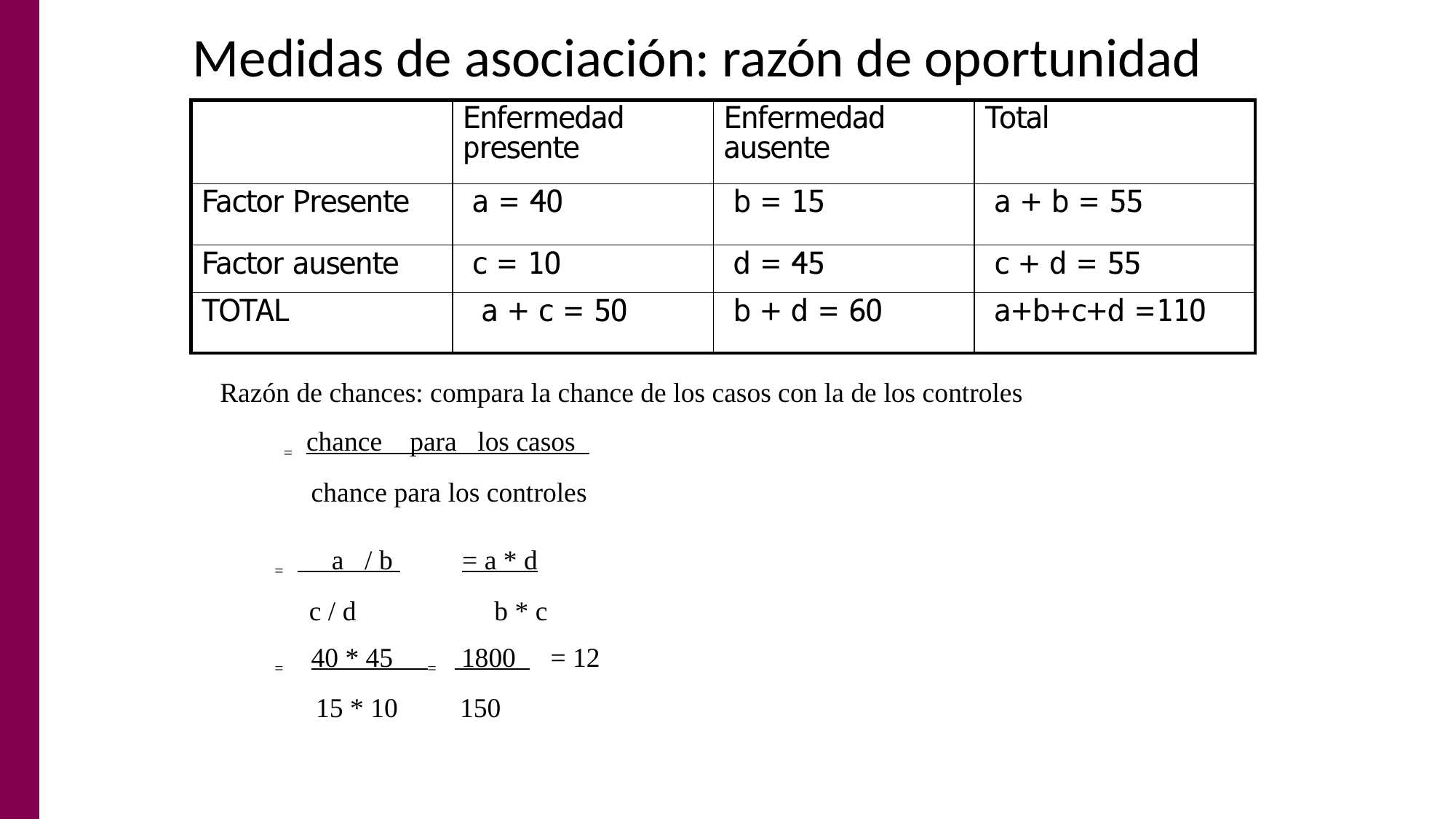

# Medidas de asociación: razón de oportunidad
|  | Enfermedad presente | Enfermedad ausente | Total |
| --- | --- | --- | --- |
| Factor Presente | a = 40 | b = 15 | a + b = 55 |
| Factor ausente | c = 10 | d = 45 | c + d = 55 |
| TOTAL | a + c = 50 | b + d = 60 | a+b+c+d =110 |
Razón de chances: compara la chance de los casos con la de los controles
=  chance    para   los casos
    chance para los controles
=       a   / b          = a * d
     c / d                    b * c
=    40 * 45     =    1800     = 12
      15 * 10         150